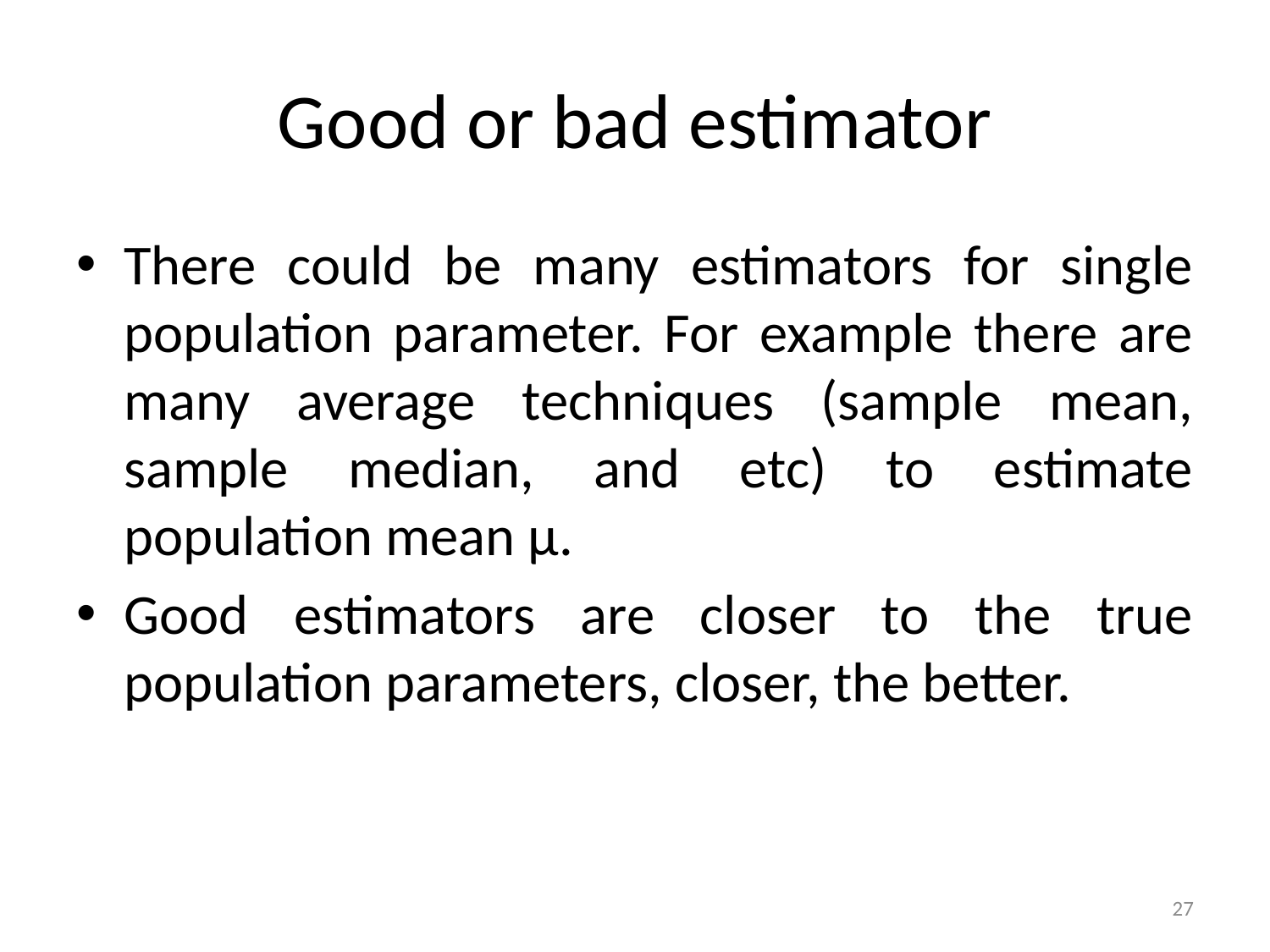

# Good or bad estimator
There could be many estimators for single population parameter. For example there are many average techniques (sample mean, sample median, and etc) to estimate population mean µ.
Good estimators are closer to the true population parameters, closer, the better.
27